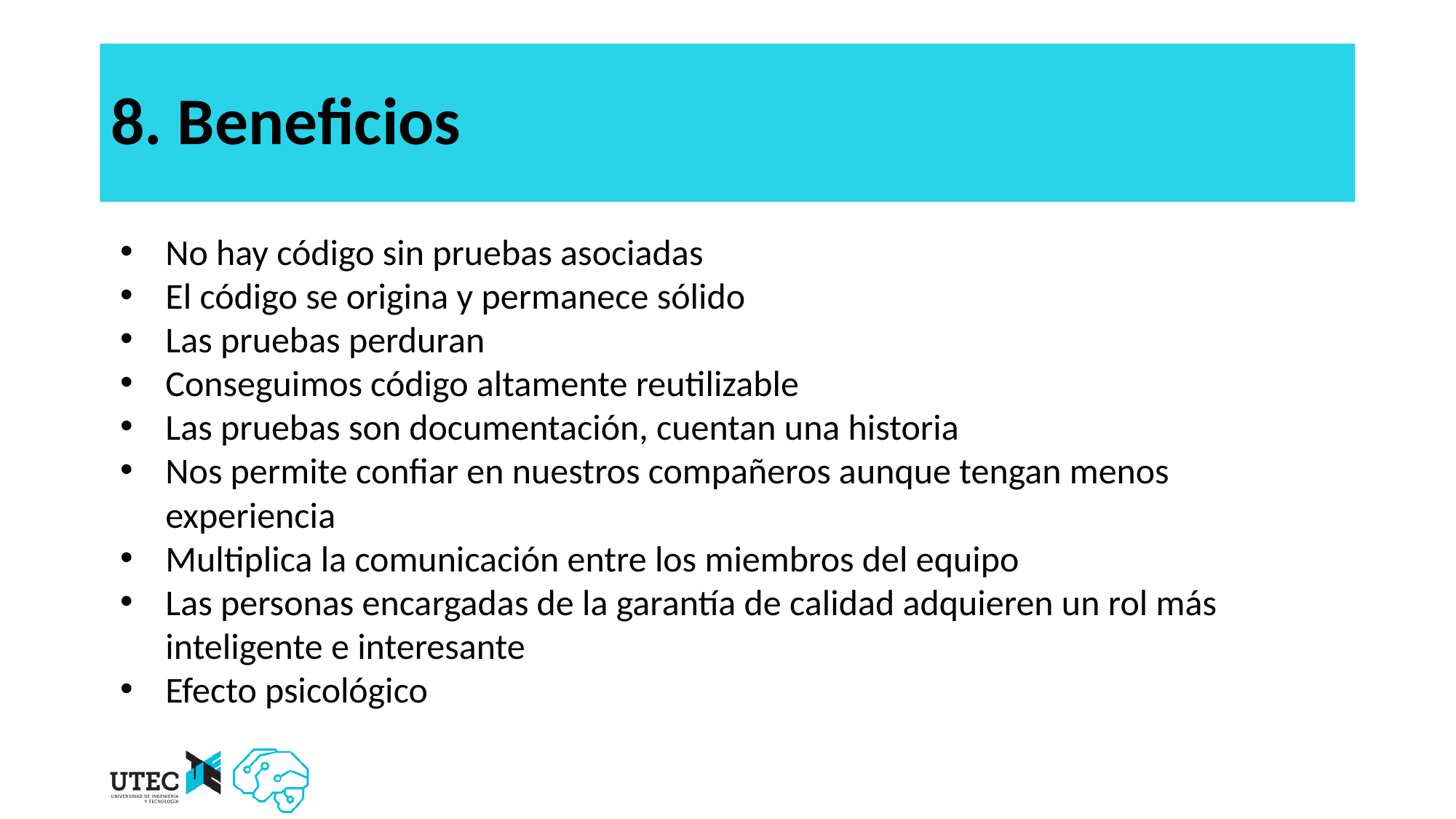

# 8. Beneficios
No hay código sin pruebas asociadas
El código se origina y permanece sólido
Las pruebas perduran
Conseguimos código altamente reutilizable
Las pruebas son documentación, cuentan una historia
Nos permite confiar en nuestros compañeros aunque tengan menos experiencia
Multiplica la comunicación entre los miembros del equipo
Las personas encargadas de la garantía de calidad adquieren un rol más inteligente e interesante
Efecto psicológico